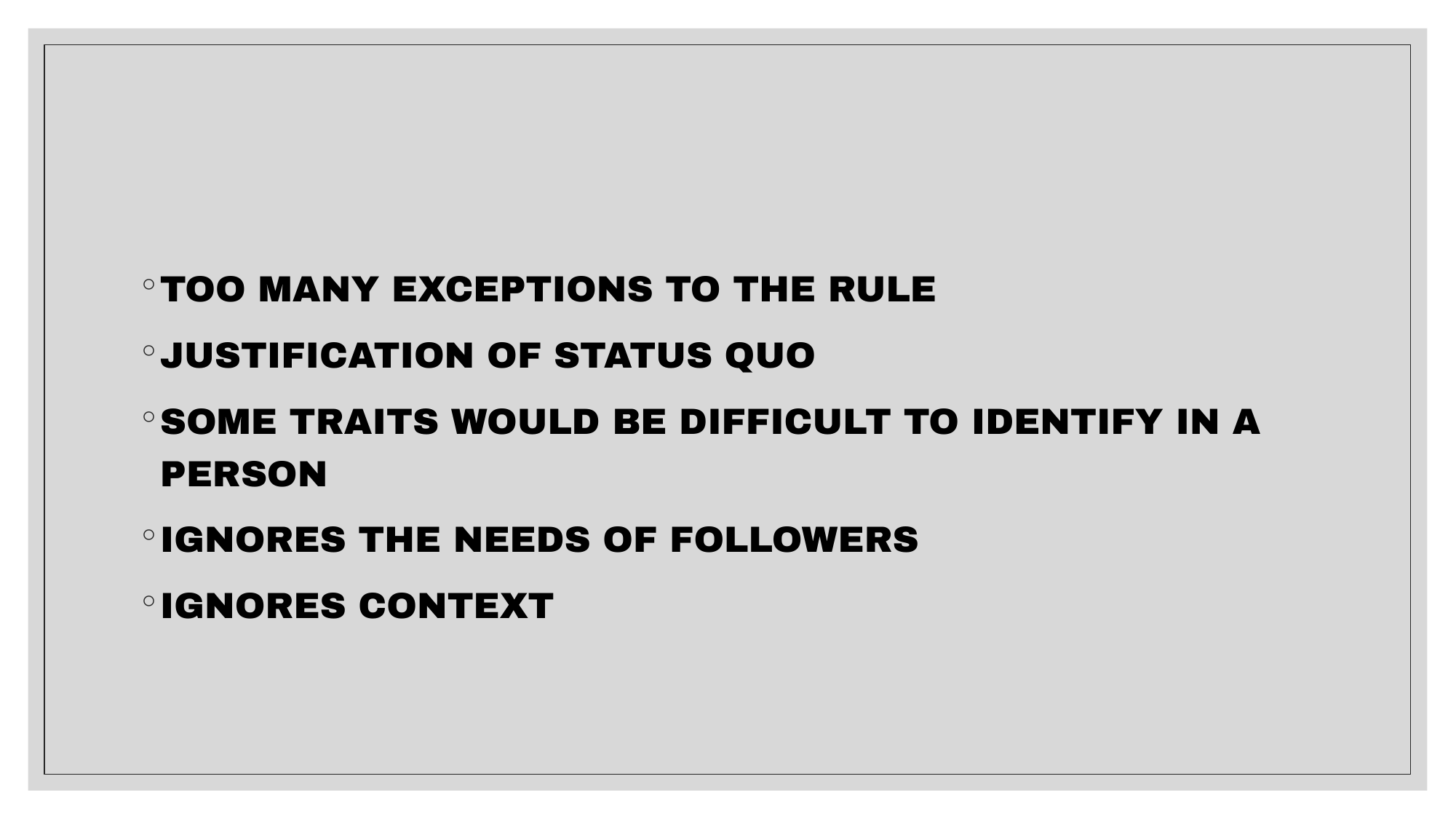

#
TOO MANY EXCEPTIONS TO THE RULE
JUSTIFICATION OF STATUS QUO
SOME TRAITS WOULD BE DIFFICULT TO IDENTIFY IN A PERSON
IGNORES THE NEEDS OF FOLLOWERS
IGNORES CONTEXT